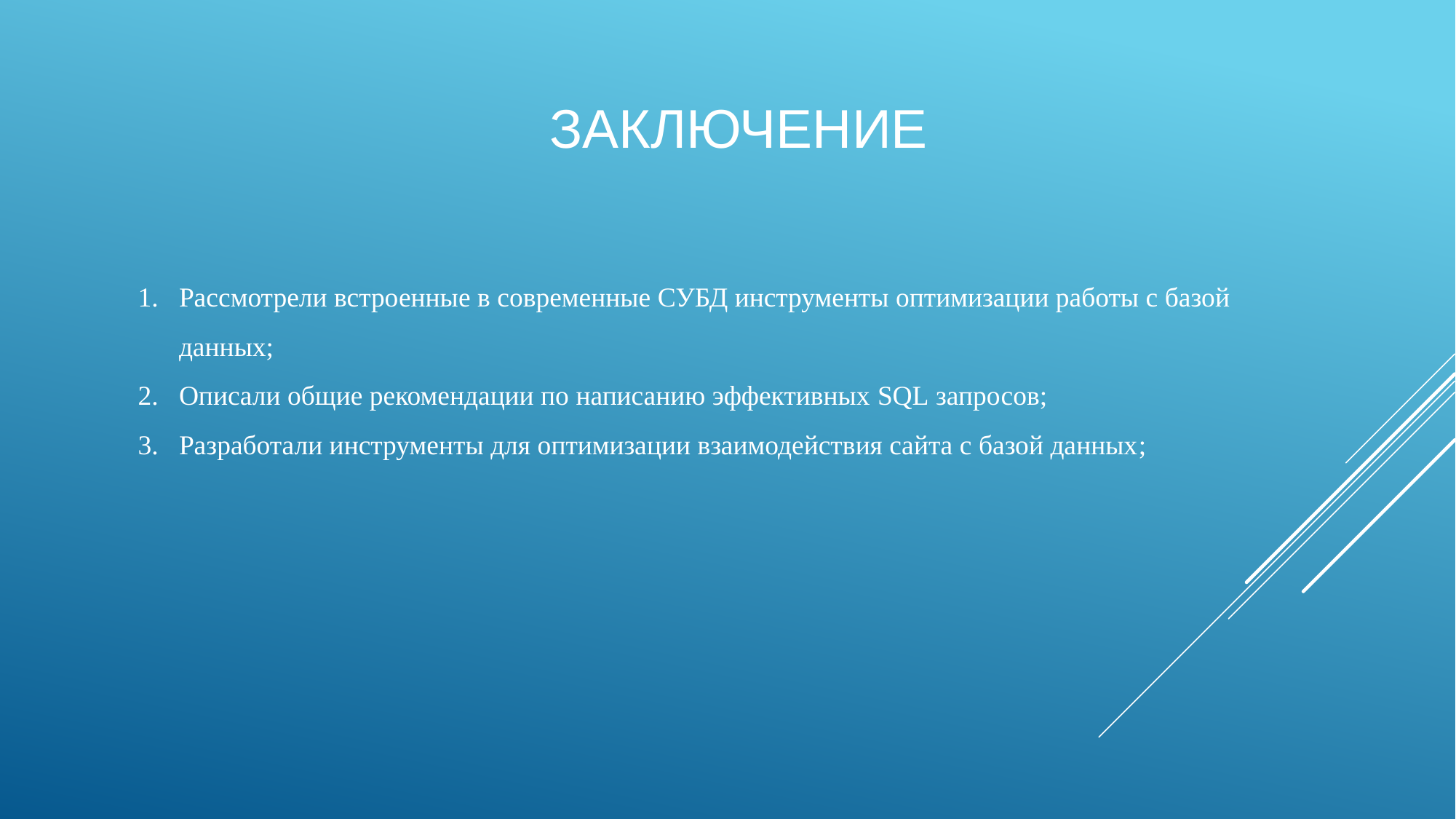

# Заключение
Рассмотрели встроенные в современные СУБД инструменты оптимизации работы с базой данных;
Описали общие рекомендации по написанию эффективных SQL запросов;
Разработали инструменты для оптимизации взаимодействия сайта с базой данных;